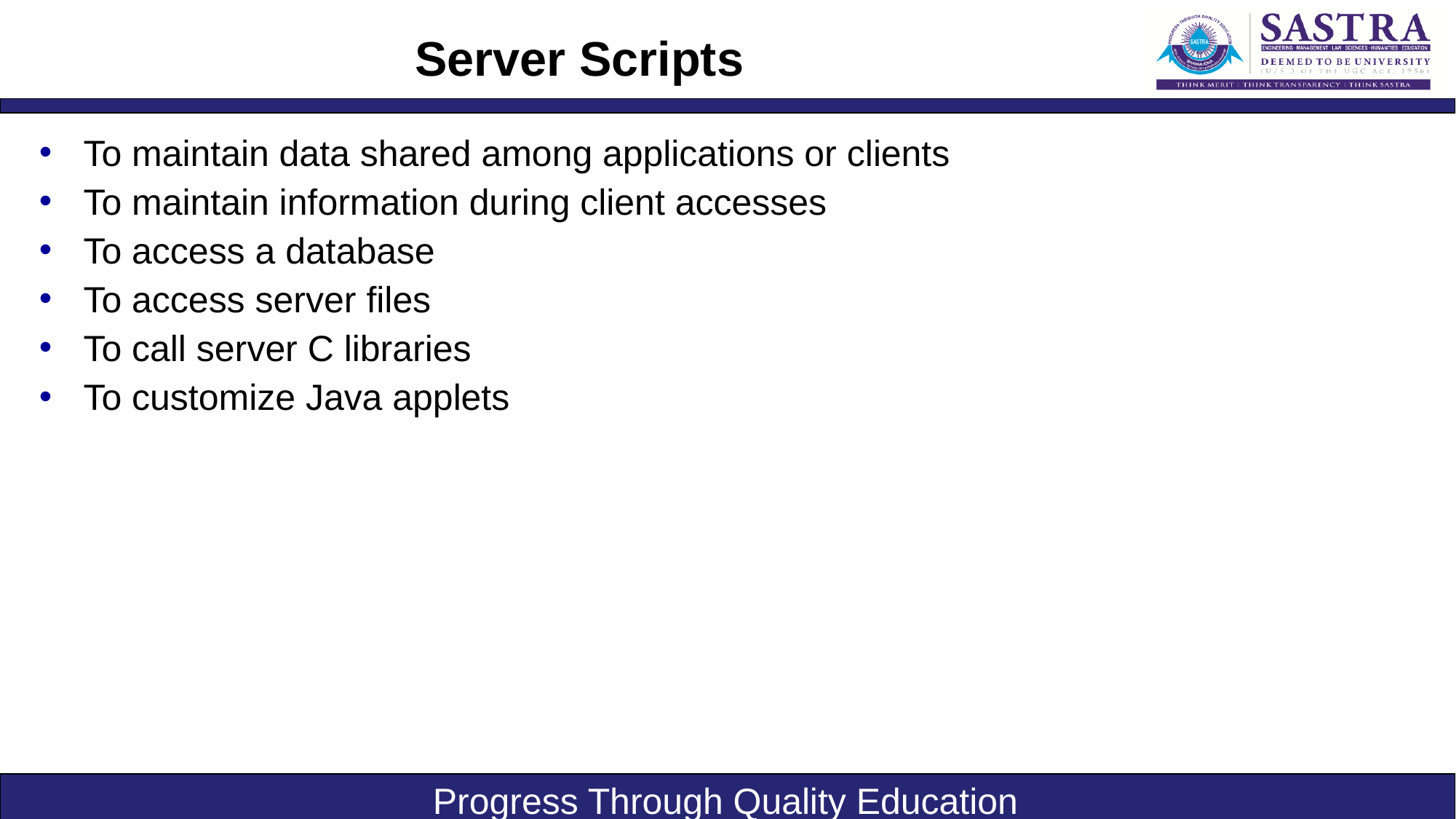

# Server Scripts
To maintain data shared among applications or clients
To maintain information during client accesses
To access a database
To access server files
To call server C libraries
To customize Java applets